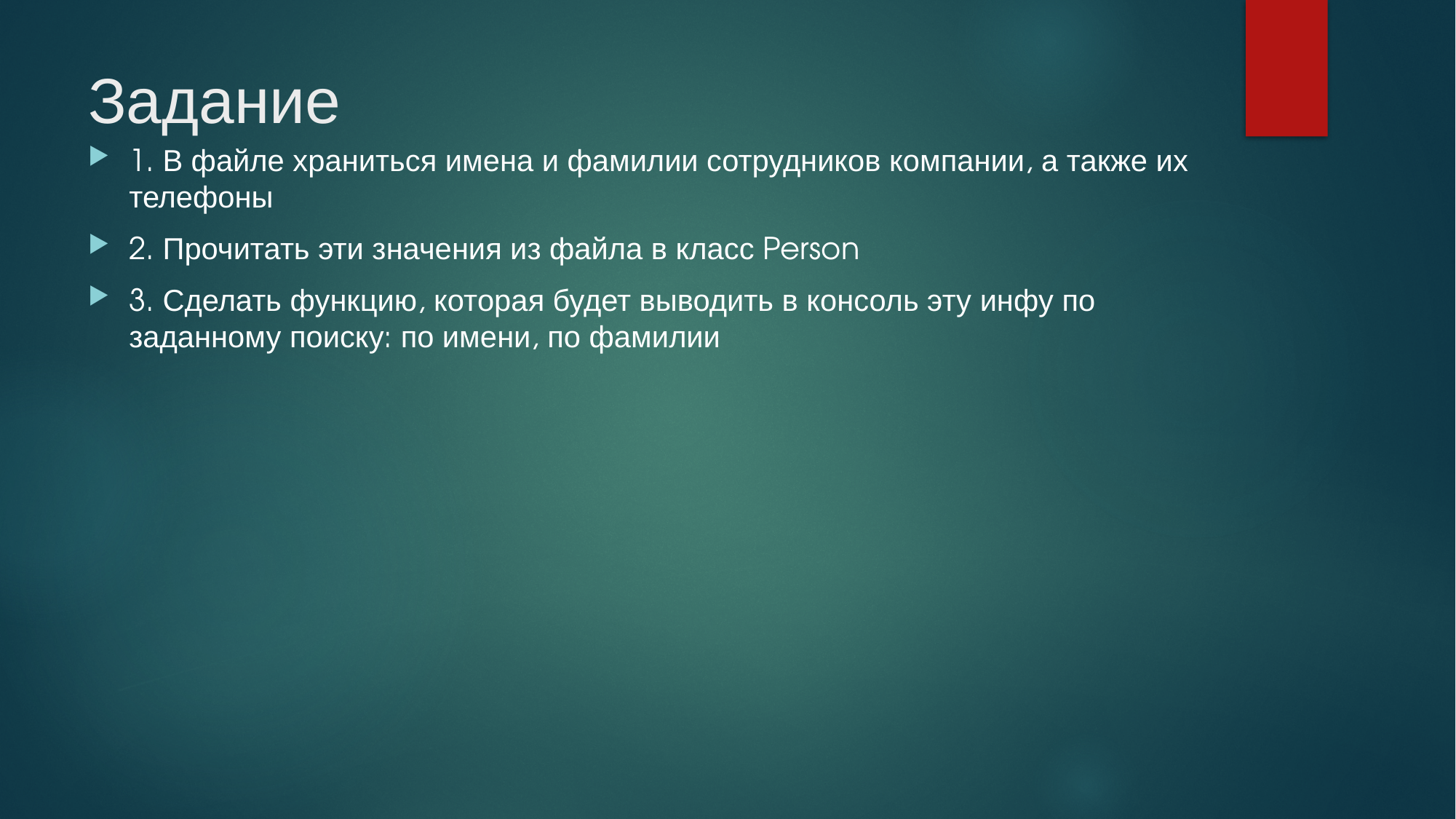

# Задание
1. В файле храниться имена и фамилии сотрудников компании, а также их телефоны
2. Прочитать эти значения из файла в класс Person
3. Сделать функцию, которая будет выводить в консоль эту инфу по заданному поиску: по имени, по фамилии